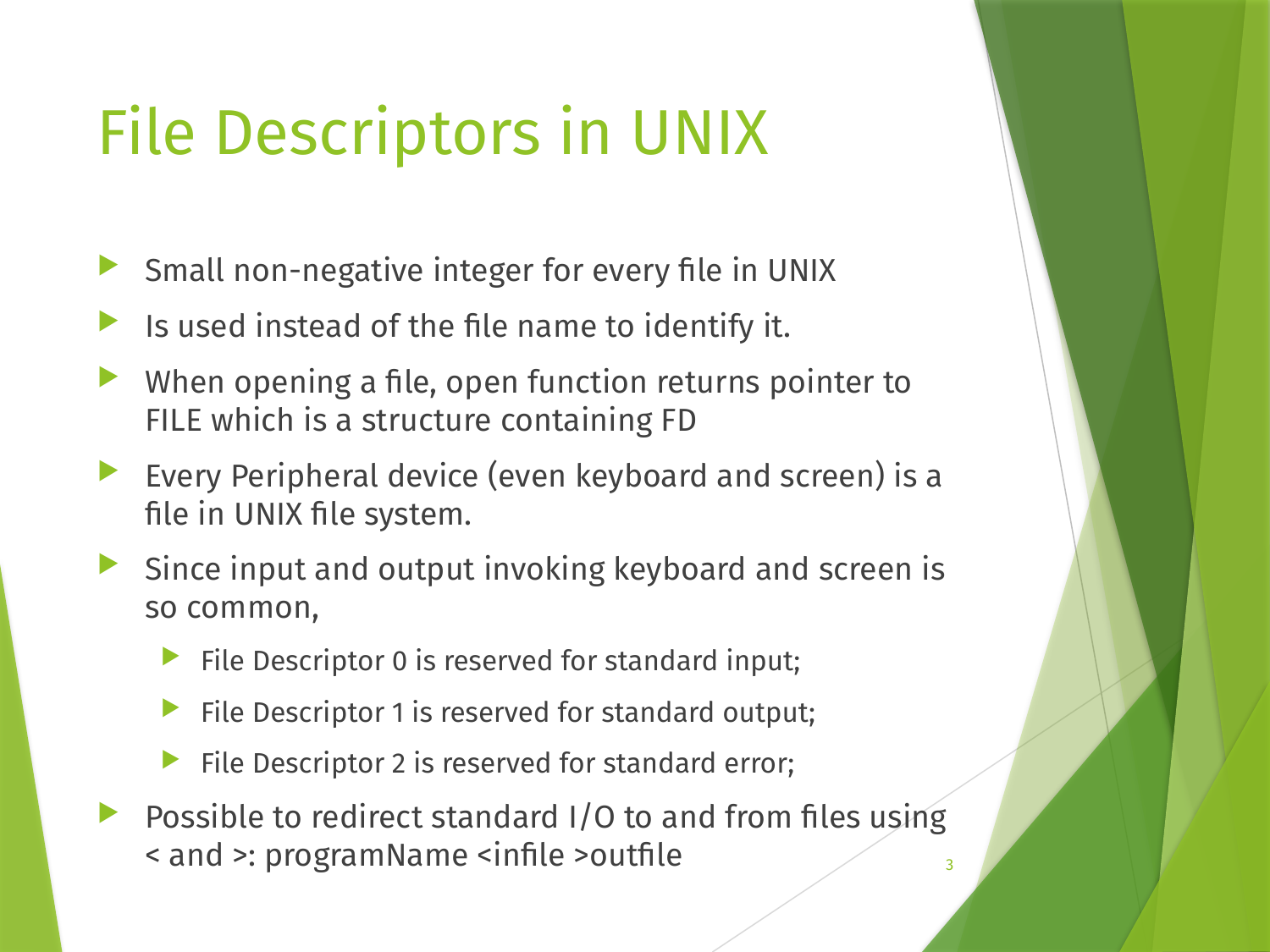

# File Descriptors in UNIX
Small non-negative integer for every file in UNIX
Is used instead of the file name to identify it.
When opening a file, open function returns pointer to FILE which is a structure containing FD
Every Peripheral device (even keyboard and screen) is a file in UNIX file system.
Since input and output invoking keyboard and screen is so common,
File Descriptor 0 is reserved for standard input;
File Descriptor 1 is reserved for standard output;
File Descriptor 2 is reserved for standard error;
Possible to redirect standard I/O to and from files using < and >: programName <infile >outfile

3